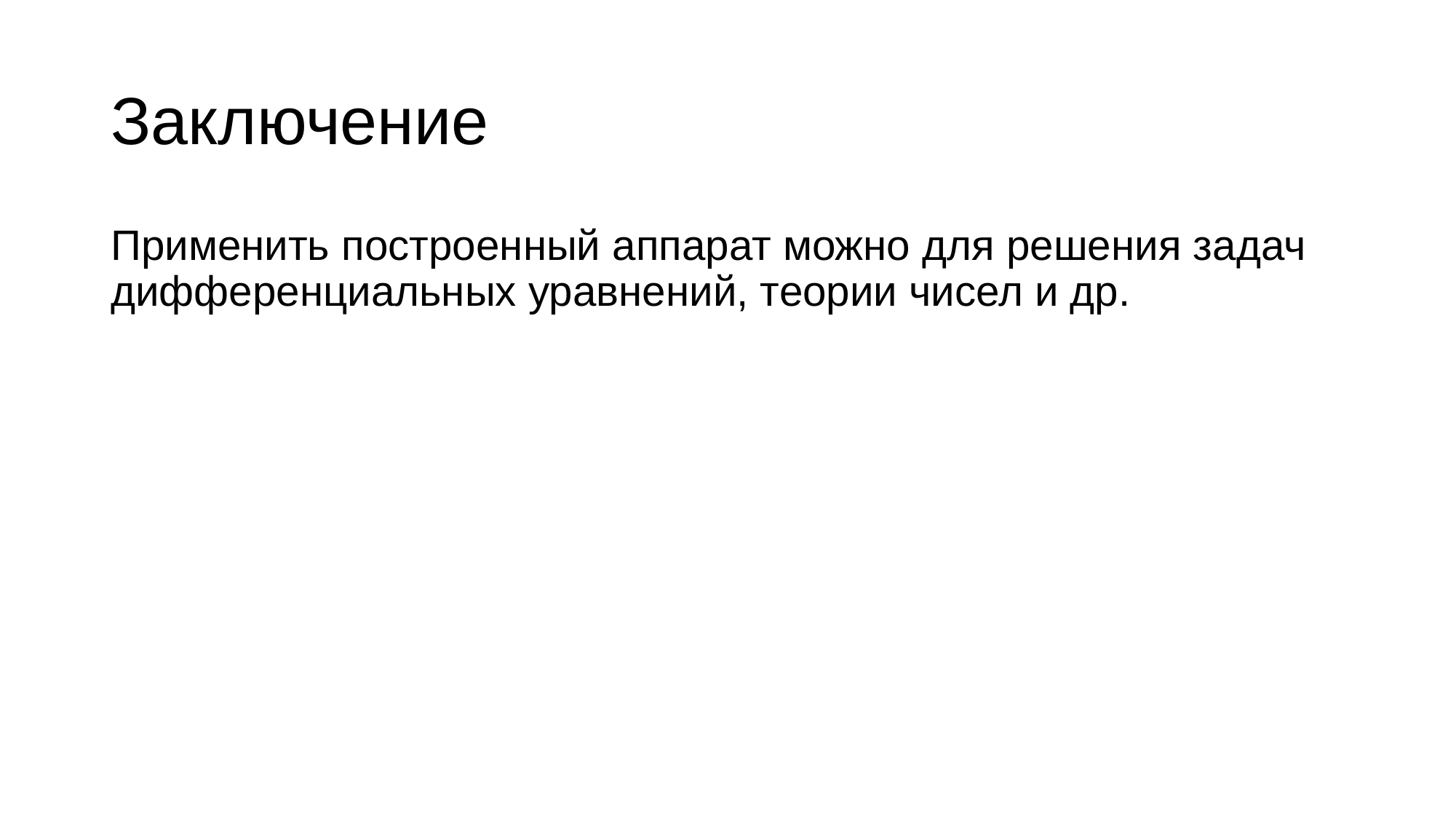

# Заключение
Применить построенный аппарат можно для решения задач дифференциальных уравнений, теории чисел и др.